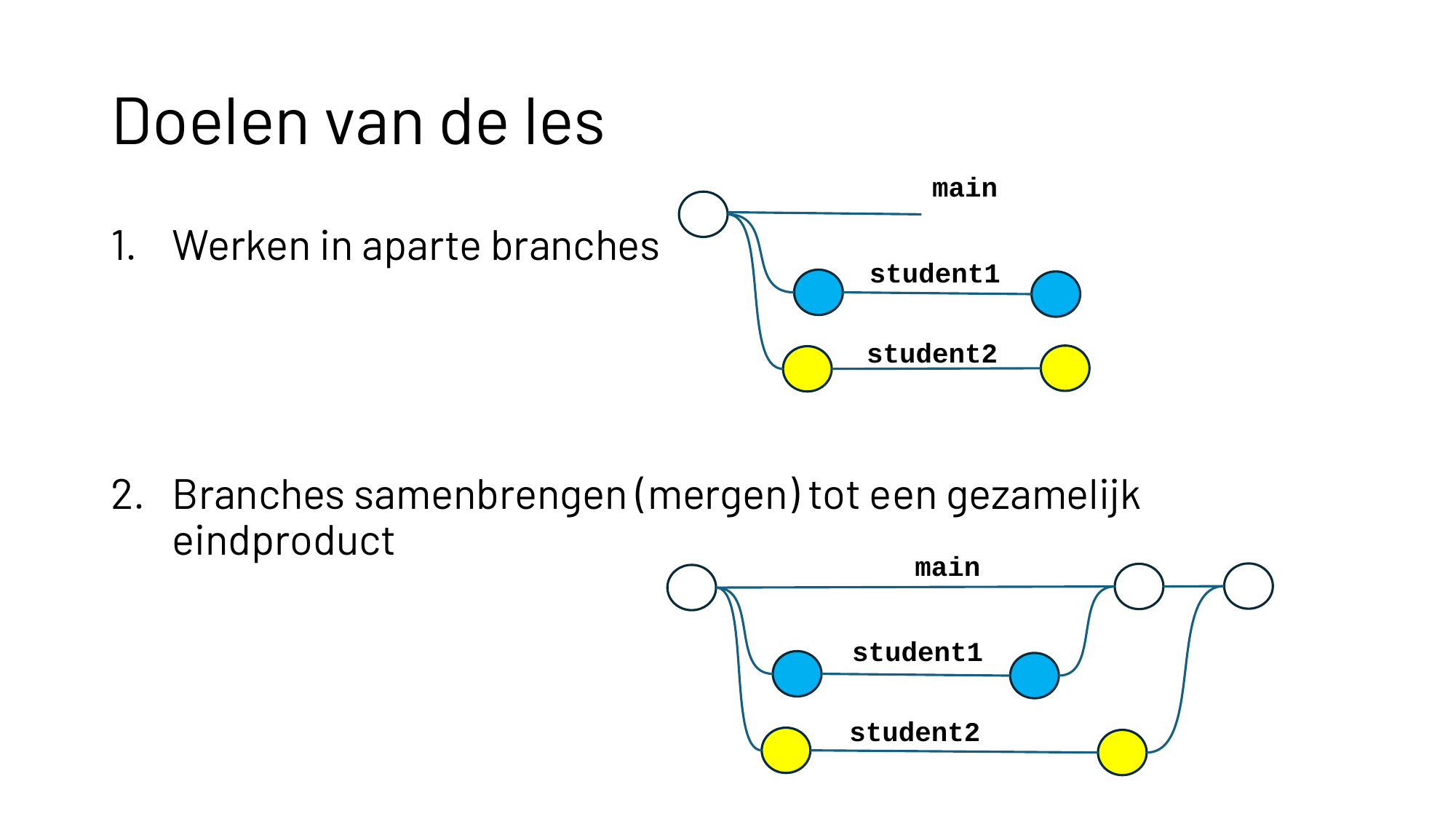

# Doelen van de les
main

Werken in aparte branches
Branches samenbrengen (mergen) tot een gezamelijk eindproduct
student1

student2

main

student1

student2